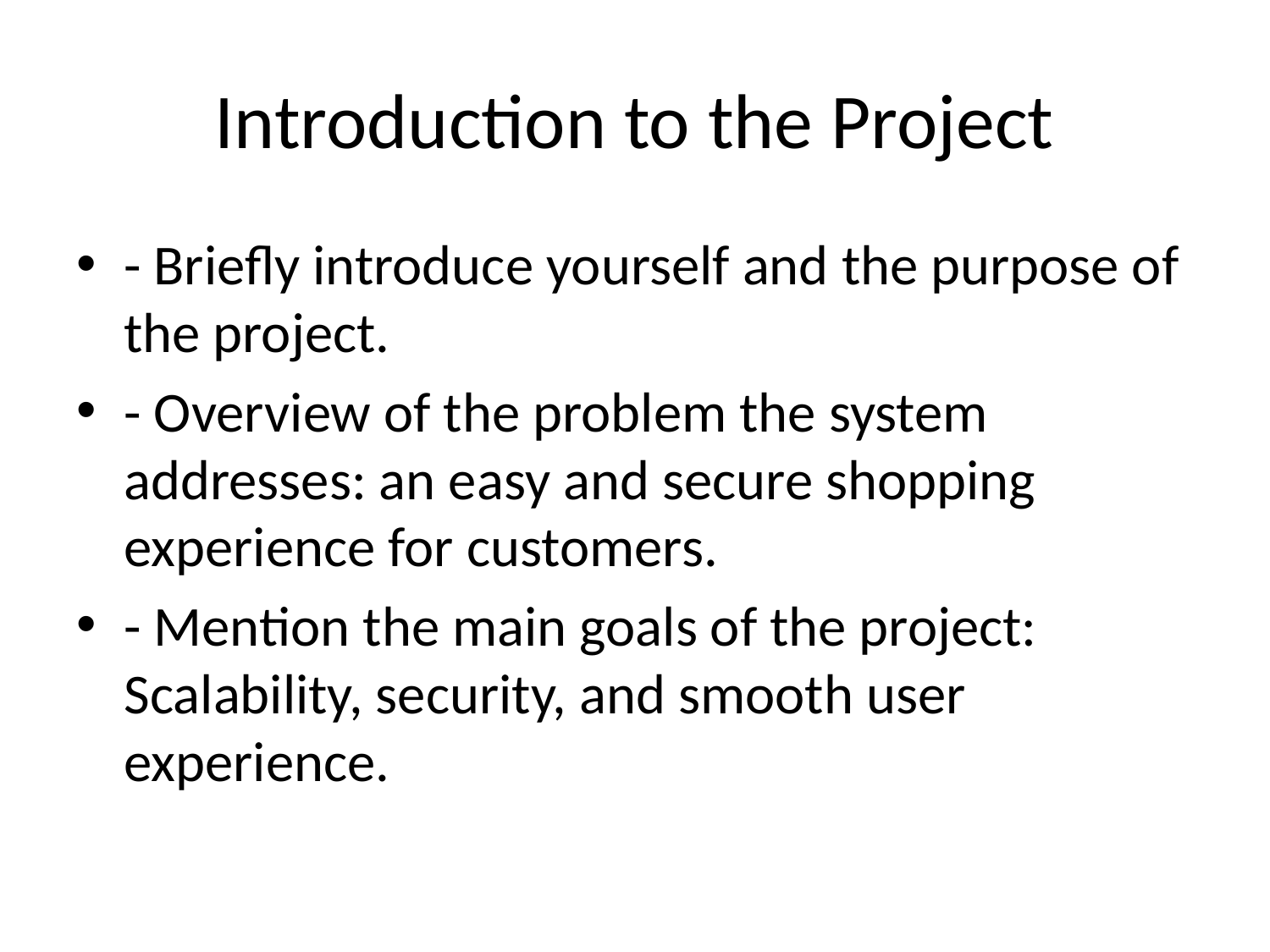

# Introduction to the Project
- Briefly introduce yourself and the purpose of the project.
- Overview of the problem the system addresses: an easy and secure shopping experience for customers.
- Mention the main goals of the project: Scalability, security, and smooth user experience.